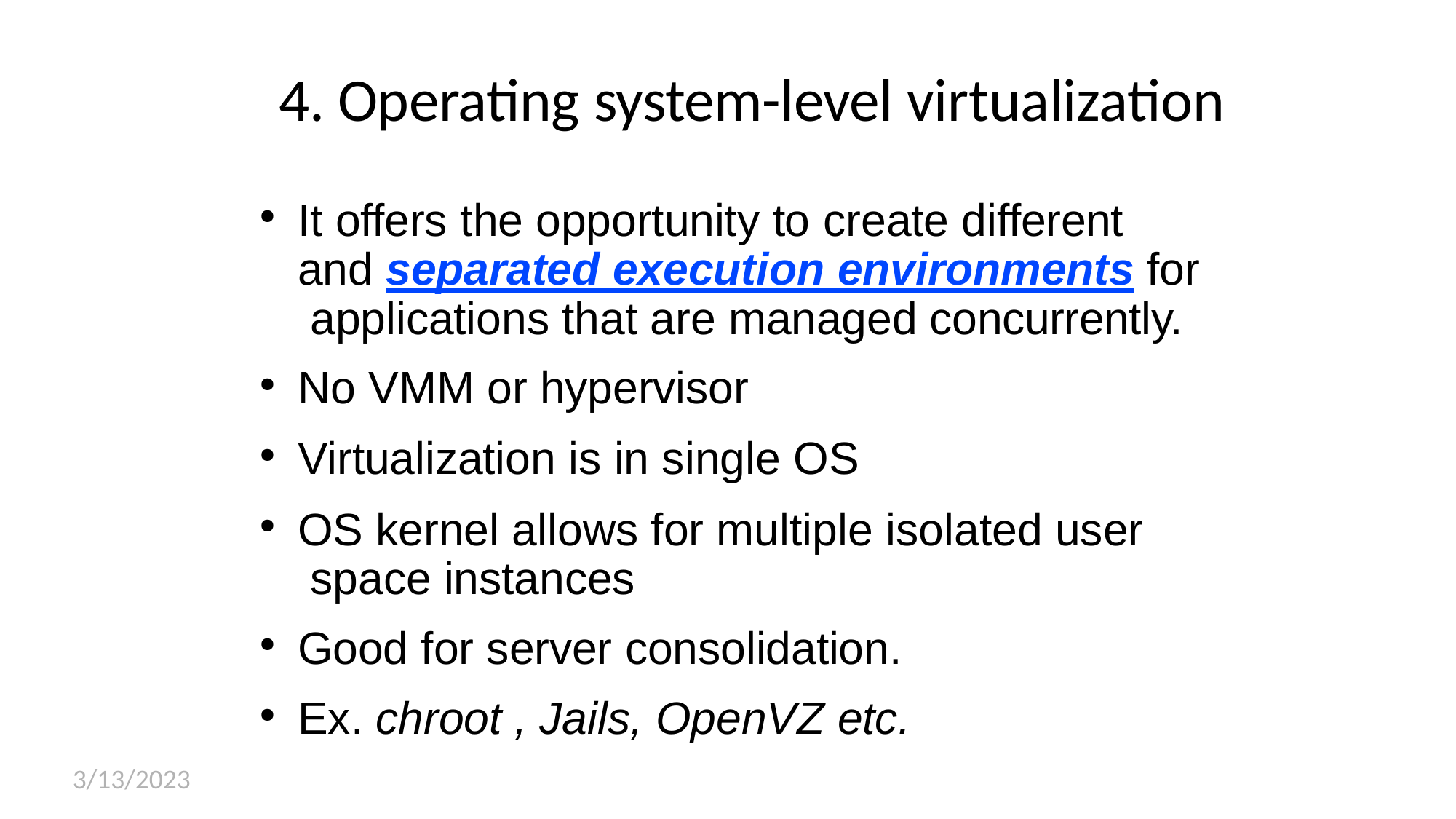

# 4. Operating system-level virtualization
It offers the opportunity to create different  and separated execution environments for  applications that are managed concurrently.
No VMM or hypervisor
Virtualization is in single OS
OS kernel allows for multiple isolated user  space instances
Good for server consolidation.
Ex. chroot , Jails, OpenVZ etc.
3/13/2023
Virtualization-Module 2